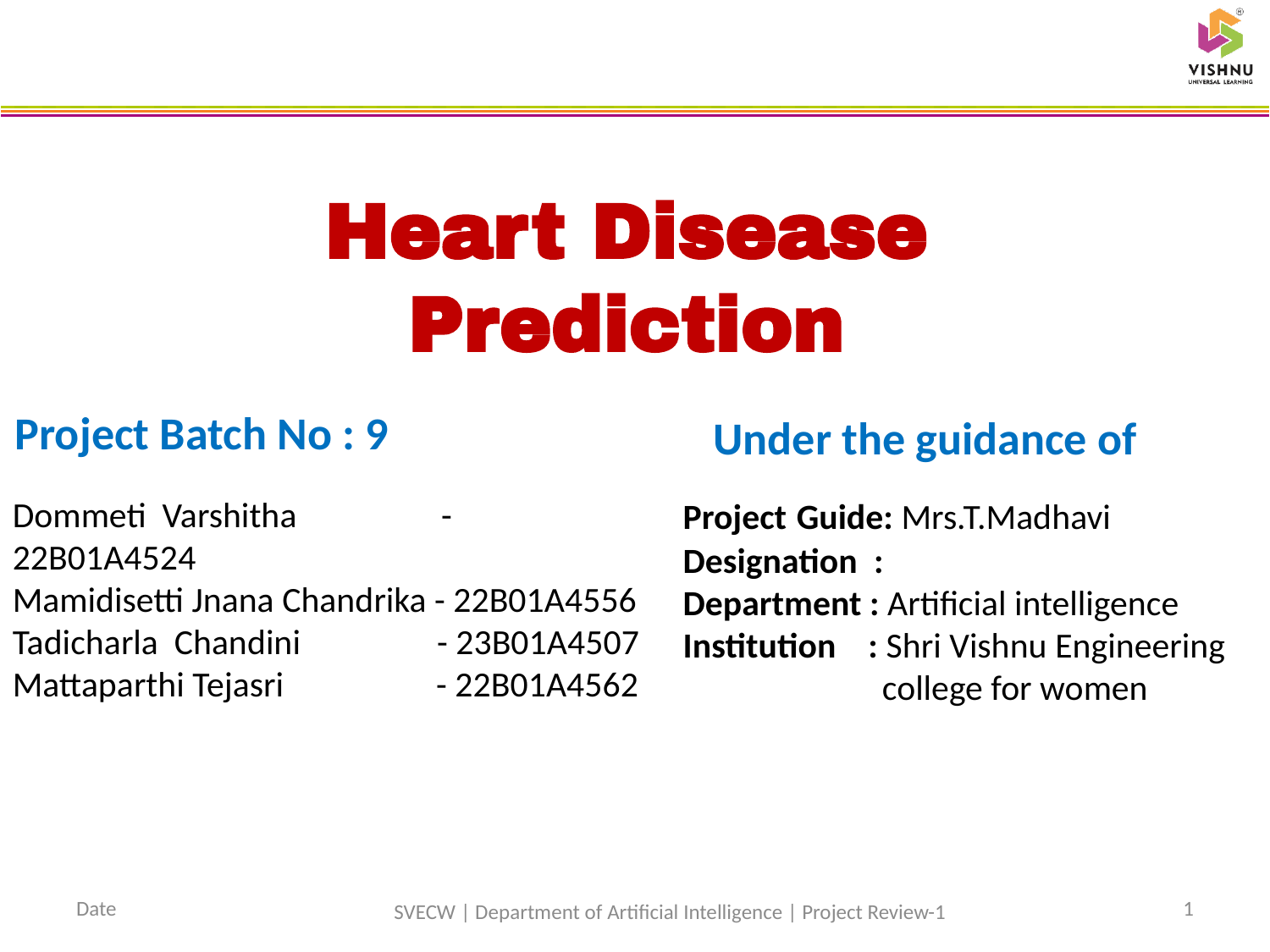

# Heart Disease Prediction
Project Batch No : 9
Under the guidance of
Project Guide: Mrs.T.Madhavi
Designation  :
Department : Artificial intelligence
Institution    : Shri Vishnu Engineering 	         college for women
Dommeti  Varshitha                  - 22B01A4524
Mamidisetti Jnana Chandrika - 22B01A4556
Tadicharla  Chandini                 - 23B01A4507
Mattaparthi Tejasri                   - 22B01A4562

Date
1
SVECW | Department of Artificial Intelligence | Project Review-1